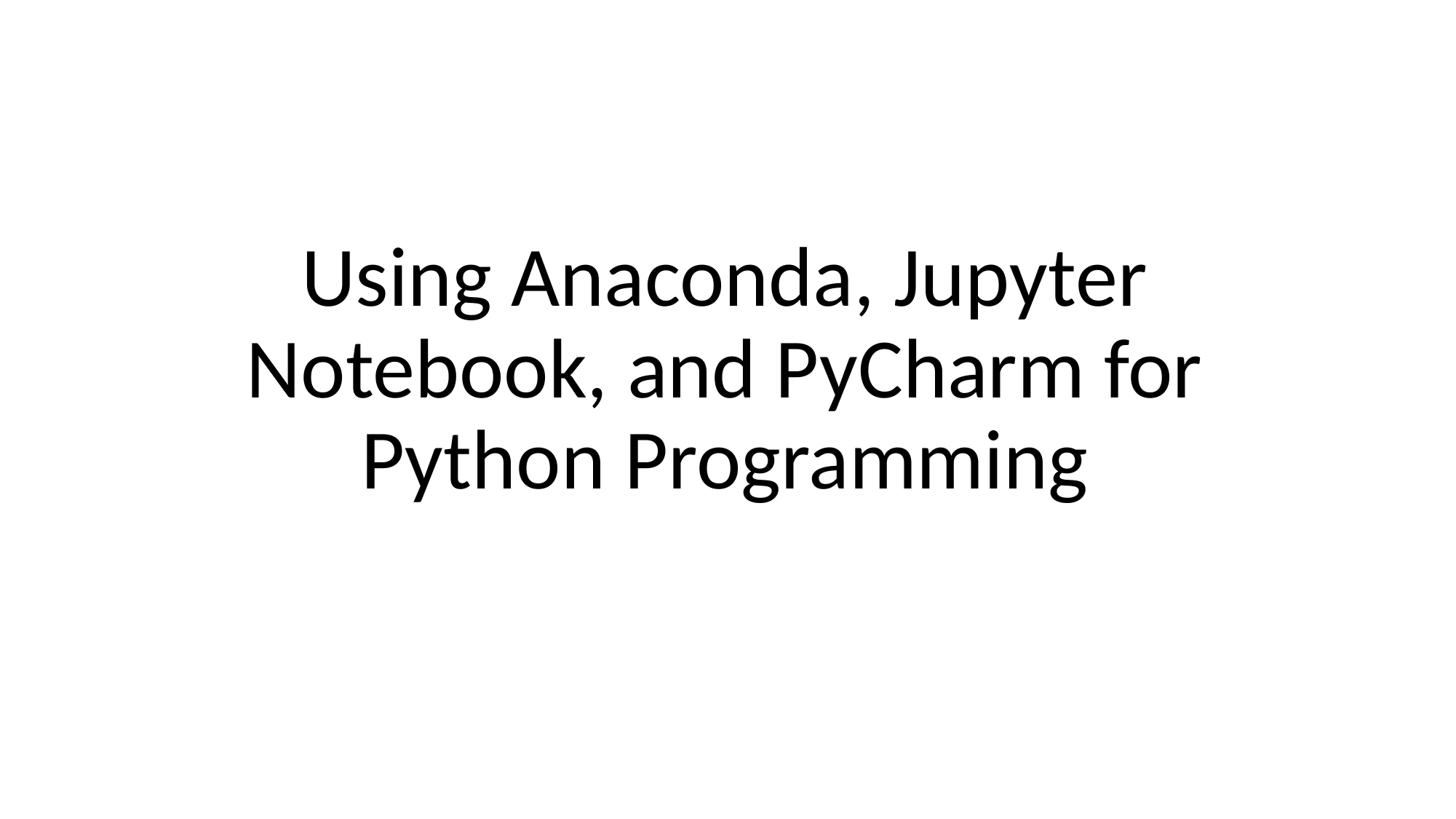

# Using Anaconda, Jupyter Notebook, and PyCharm for Python Programming